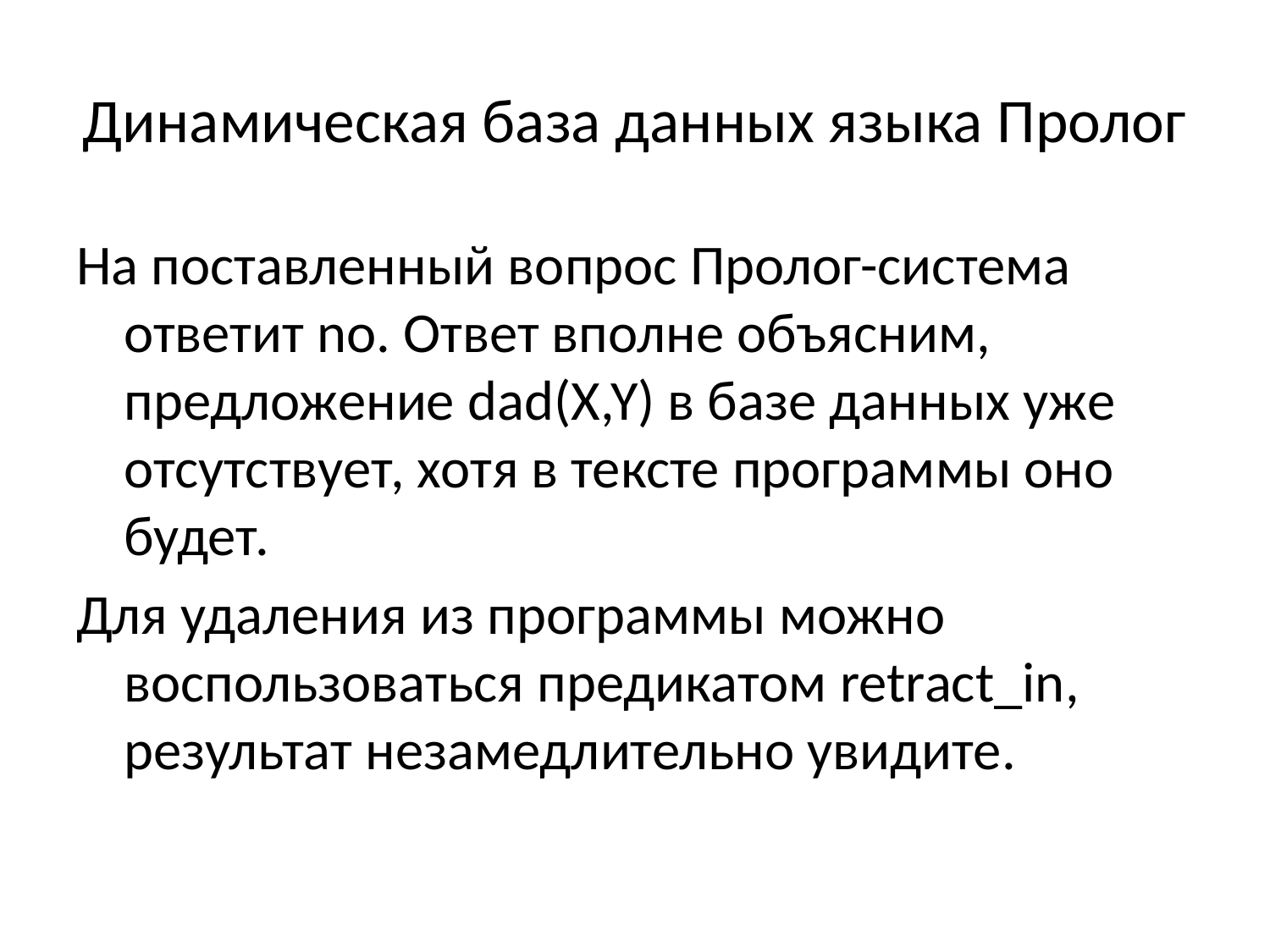

# Динамическая база данных языка Пролог
На поставленный вопрос Пролог-система ответит no. Ответ вполне объясним, предложение dad(X,Y) в базе данных уже отсутствует, хотя в тексте программы оно будет.
Для удаления из программы можно воспользоваться предикатом retract_in, результат незамедлительно увидите.